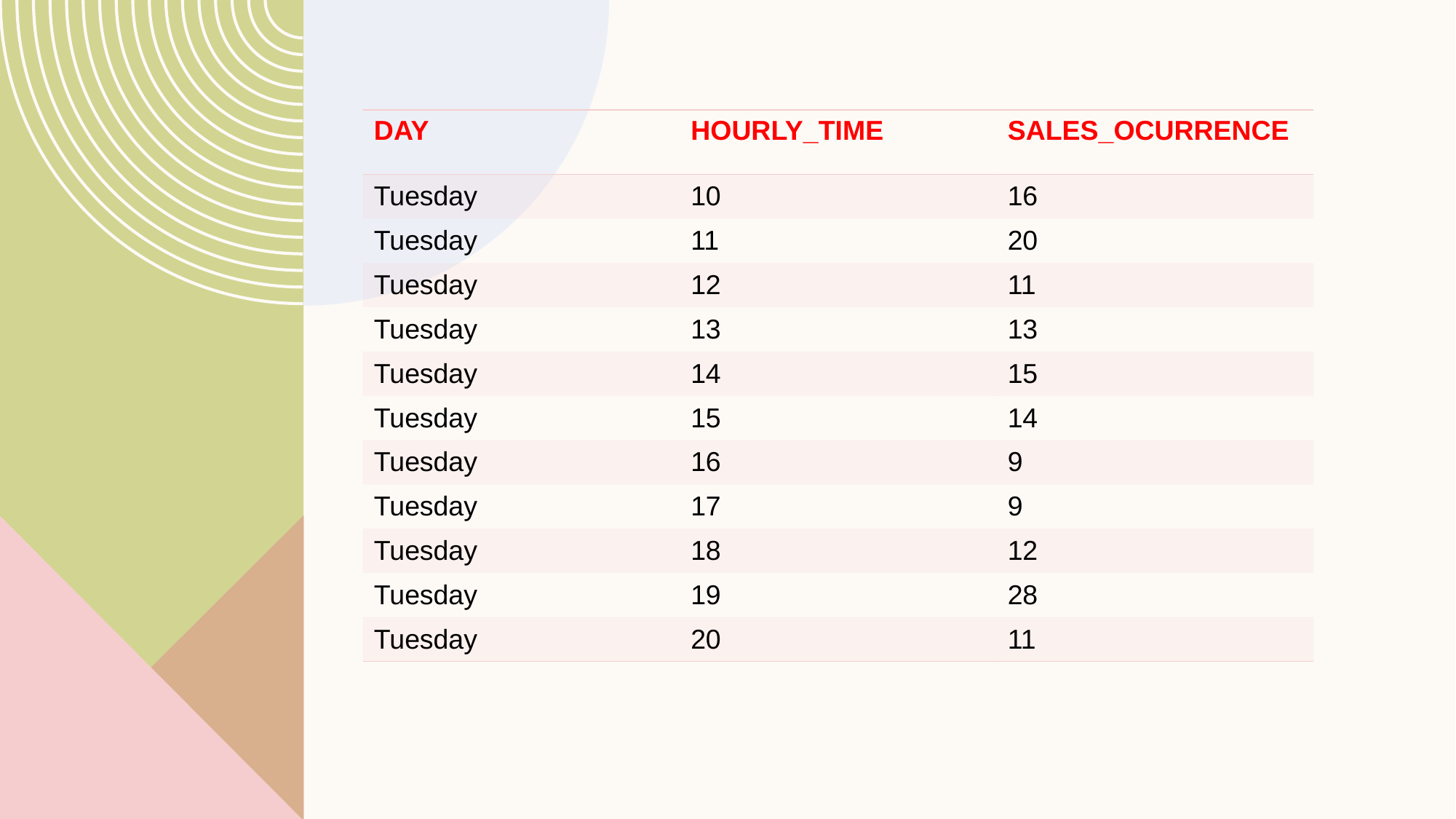

| DAY | HOURLY\_TIME | SALES\_OCURRENCE |
| --- | --- | --- |
| Tuesday | 10 | 16 |
| Tuesday | 11 | 20 |
| Tuesday | 12 | 11 |
| Tuesday | 13 | 13 |
| Tuesday | 14 | 15 |
| Tuesday | 15 | 14 |
| Tuesday | 16 | 9 |
| Tuesday | 17 | 9 |
| Tuesday | 18 | 12 |
| Tuesday | 19 | 28 |
| Tuesday | 20 | 11 |